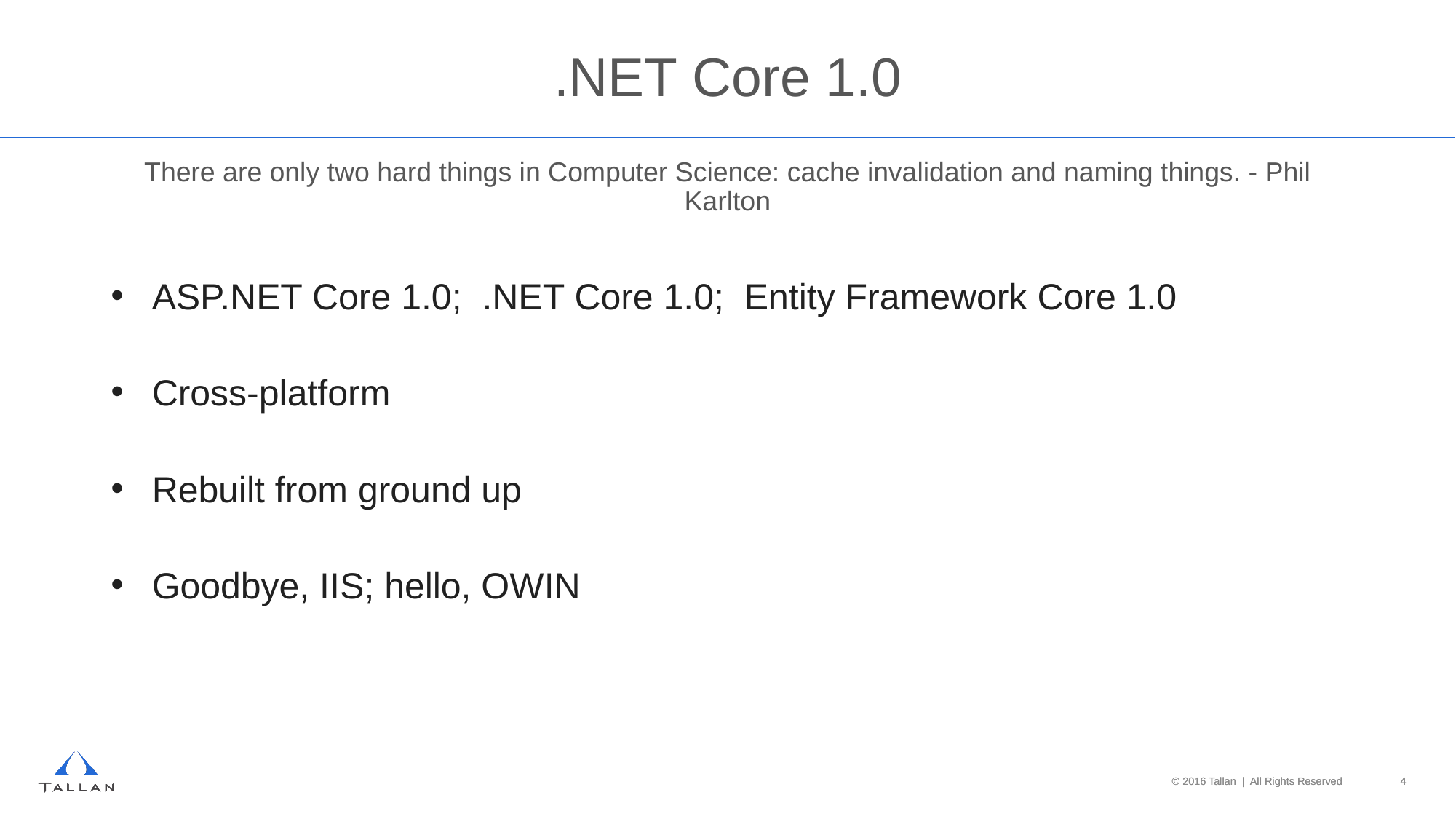

# .NET Core 1.0
There are only two hard things in Computer Science: cache invalidation and naming things. - Phil Karlton
ASP.NET Core 1.0;  .NET Core 1.0;  Entity Framework Core 1.0
Cross-platform
Rebuilt from ground up
Goodbye, IIS; hello, OWIN